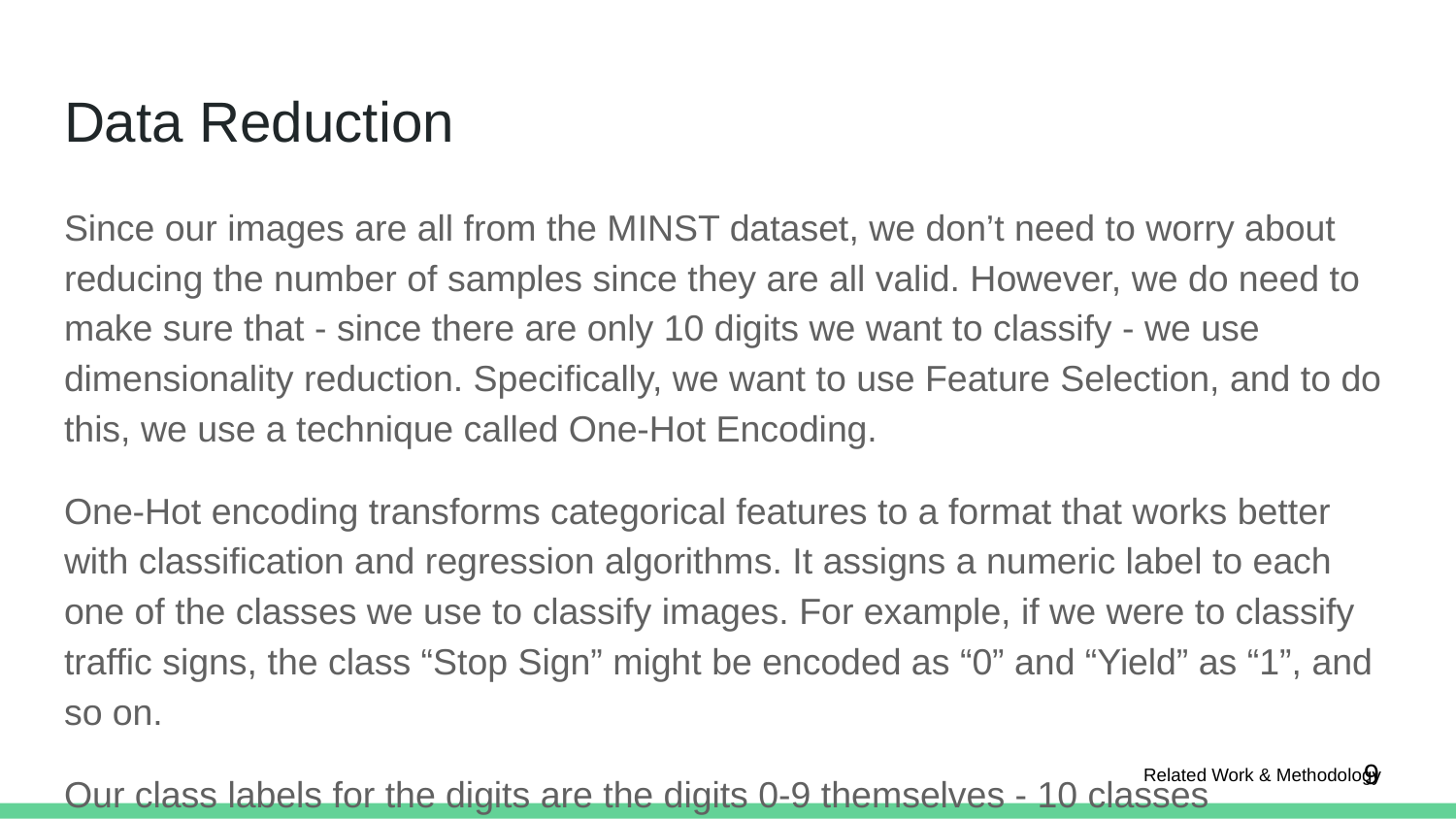

# Data Reduction
Since our images are all from the MINST dataset, we don’t need to worry about reducing the number of samples since they are all valid. However, we do need to make sure that - since there are only 10 digits we want to classify - we use dimensionality reduction. Specifically, we want to use Feature Selection, and to do this, we use a technique called One-Hot Encoding.
One-Hot encoding transforms categorical features to a format that works better with classification and regression algorithms. It assigns a numeric label to each one of the classes we use to classify images. For example, if we were to classify traffic signs, the class “Stop Sign” might be encoded as “0” and “Yield” as “1”, and so on.
Our class labels for the digits are the digits 0-9 themselves - 10 classes

9
Related Work & Methodology